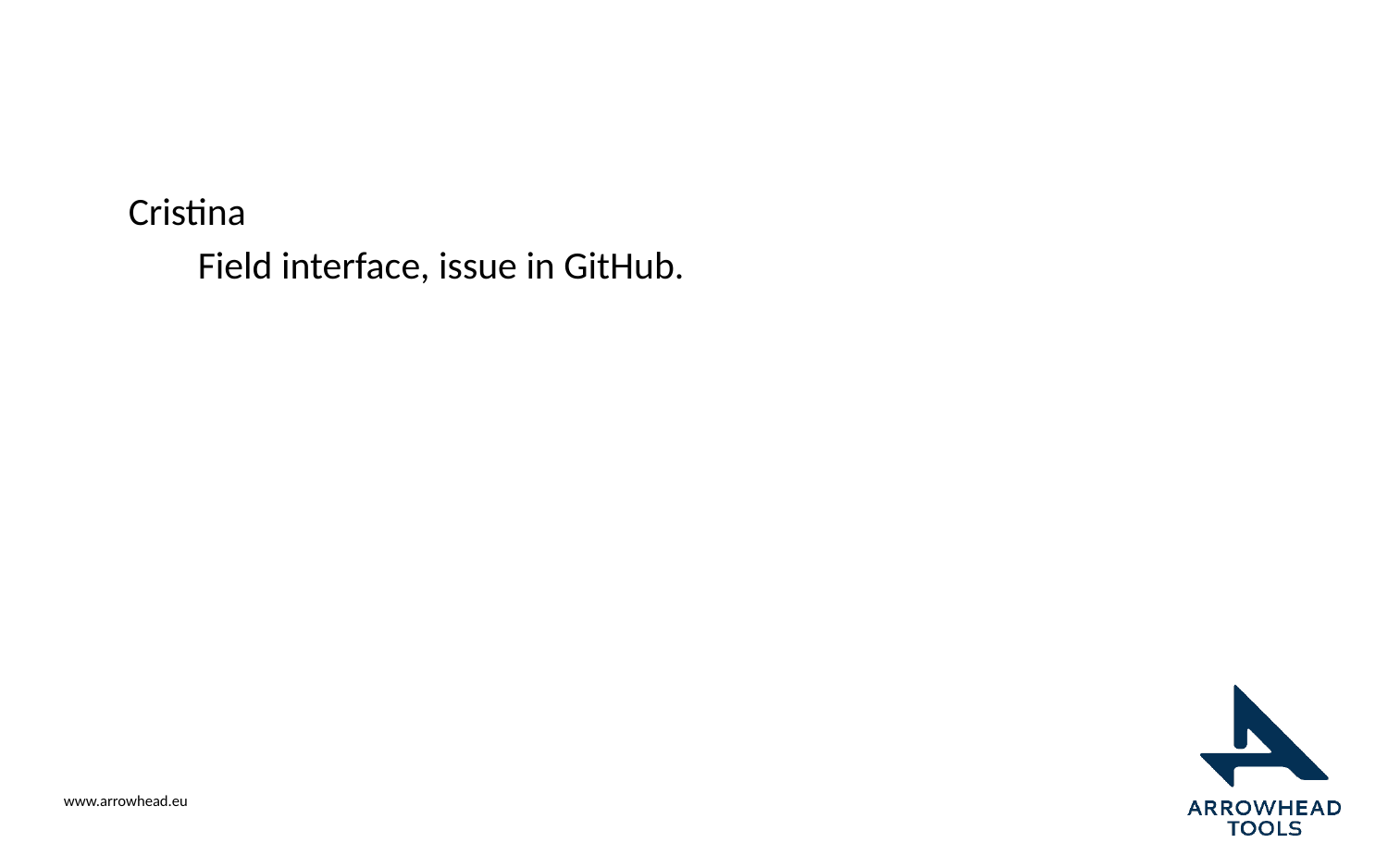

#
Cristina
Field interface, issue in GitHub.